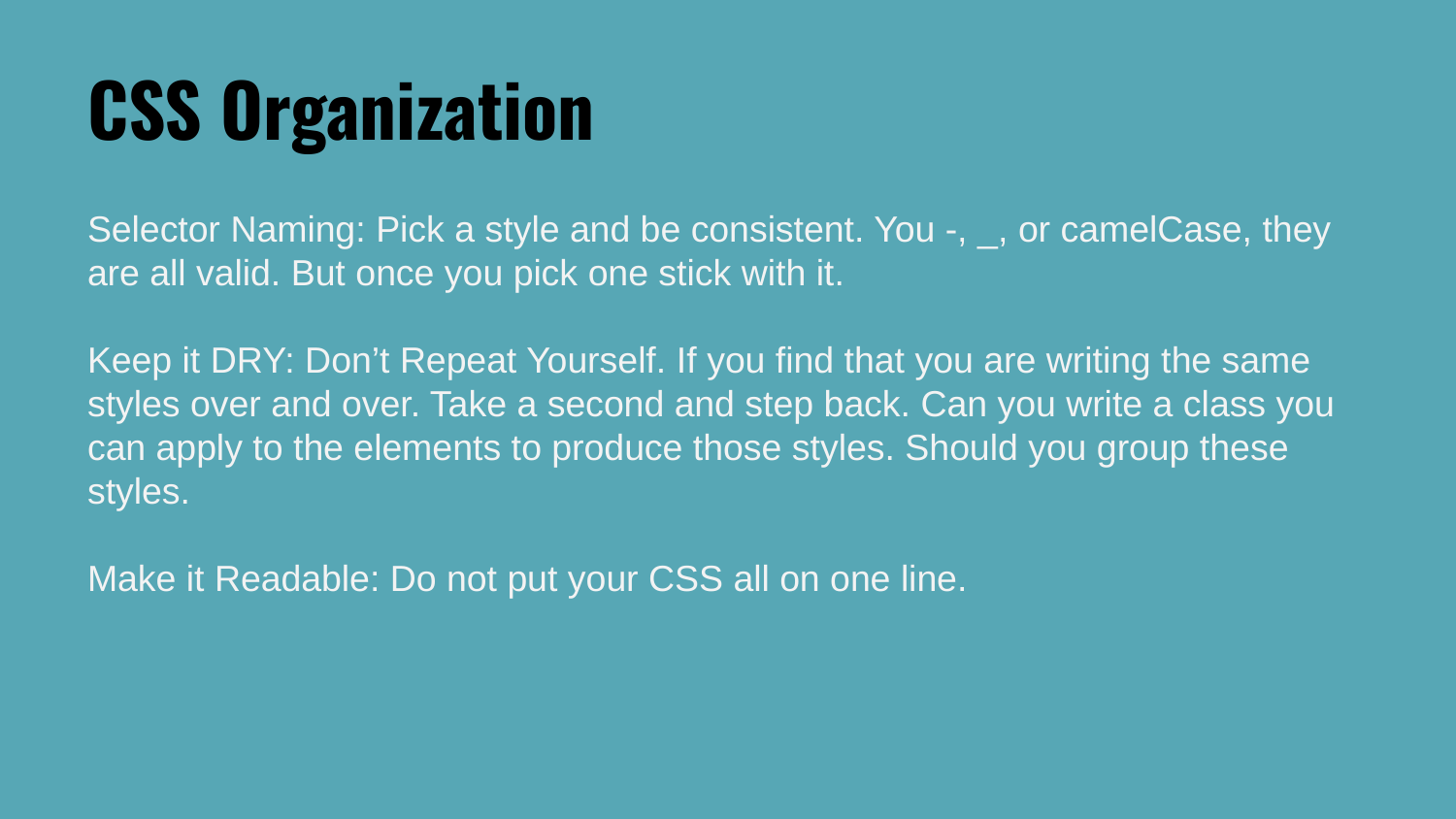

# CSS Organization
Selector Naming: Pick a style and be consistent. You -, _, or camelCase, they are all valid. But once you pick one stick with it.

Keep it DRY: Don’t Repeat Yourself. If you find that you are writing the same styles over and over. Take a second and step back. Can you write a class you can apply to the elements to produce those styles. Should you group these styles.

Make it Readable: Do not put your CSS all on one line.